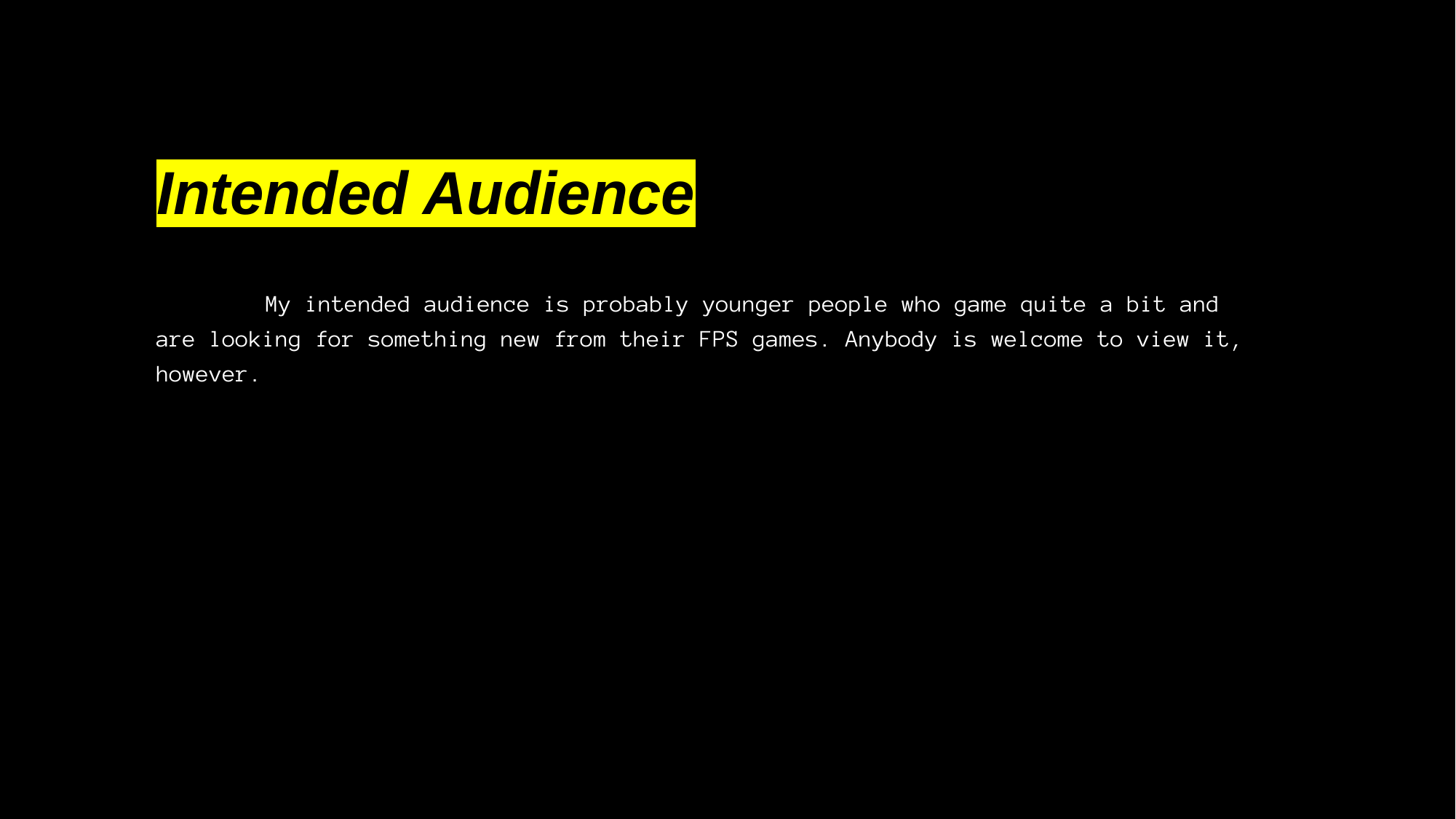

# Intended Audience
	My intended audience is probably younger people who game quite a bit and are looking for something new from their FPS games. Anybody is welcome to view it, however.